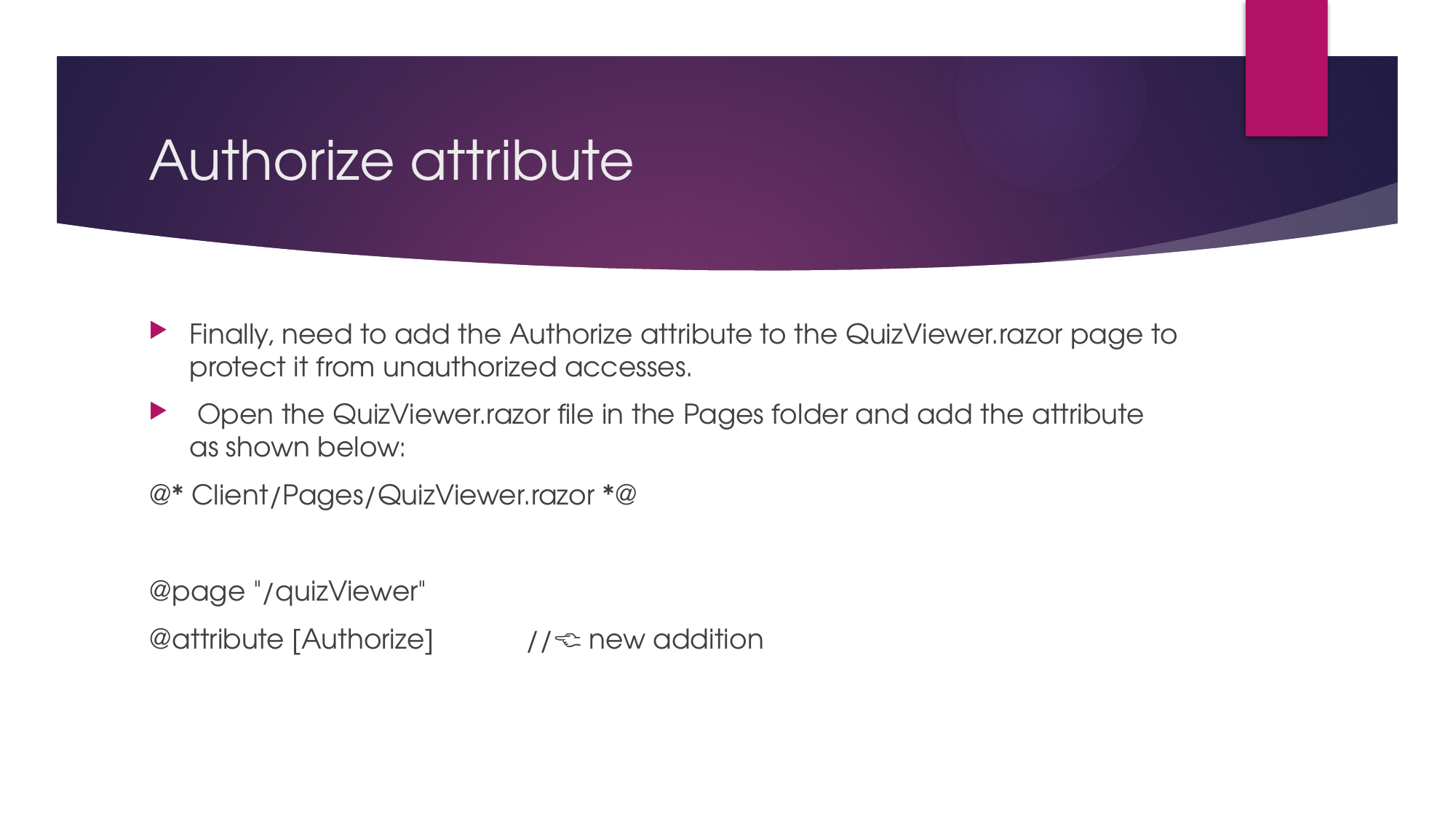

# Authorize attribute
Finally, need to add the Authorize attribute to the QuizViewer.razor page to protect it from unauthorized accesses.
 Open the QuizViewer.razor file in the Pages folder and add the attribute as shown below:
@* Client/Pages/QuizViewer.razor *@

@page "/quizViewer"
@attribute [Authorize]            //👈 new addition